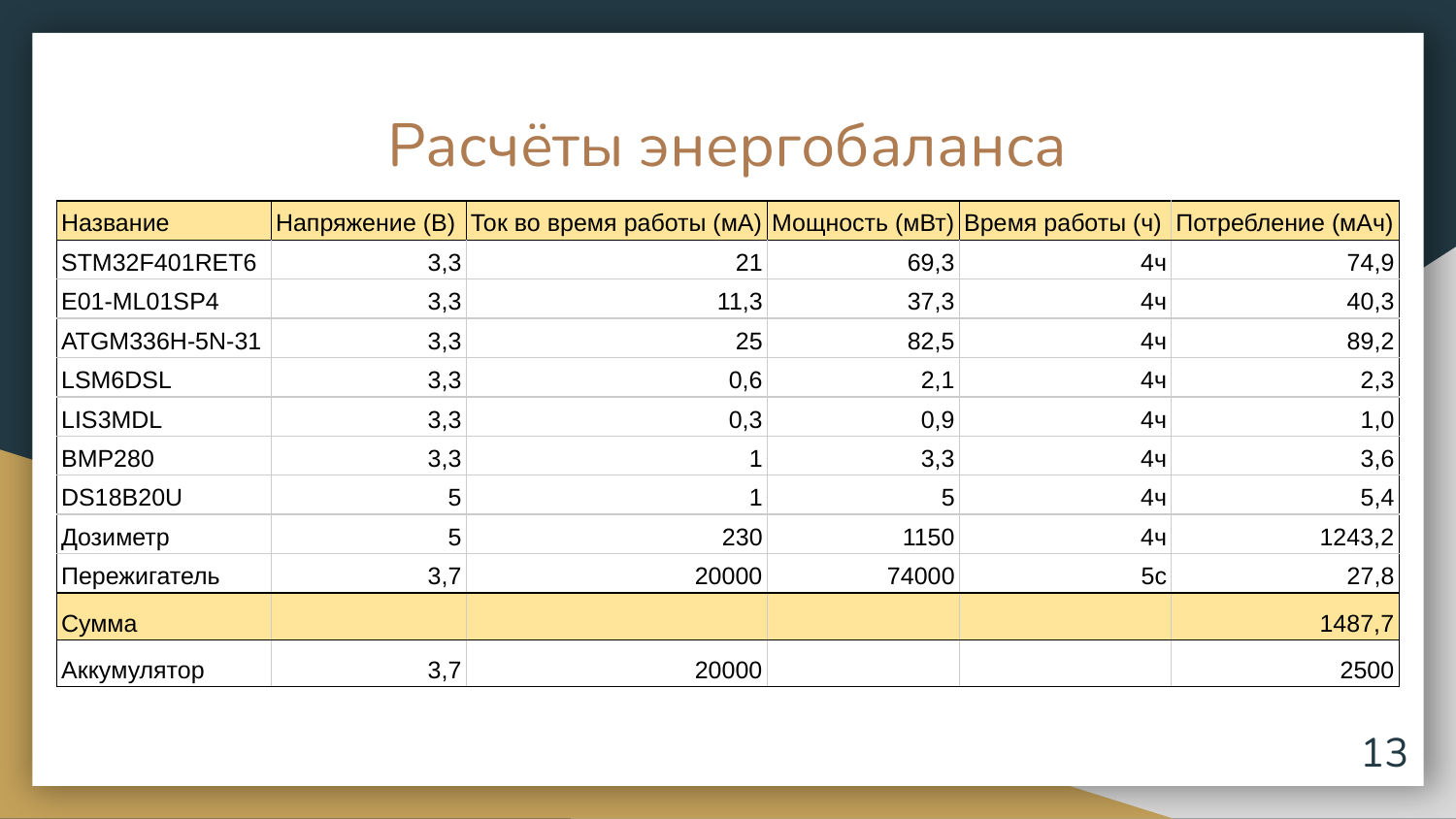

# Расчёты энергобаланса
| Название | Напряжение (В) | Ток во время работы (мА) | Мощность (мВт) | Время работы (ч) | Потребление (мАч) |
| --- | --- | --- | --- | --- | --- |
| STM32F401RET6 | 3,3 | 21 | 69,3 | 4ч | 74,9 |
| E01-ML01SP4 | 3,3 | 11,3 | 37,3 | 4ч | 40,3 |
| ATGM336H-5N-31 | 3,3 | 25 | 82,5 | 4ч | 89,2 |
| LSM6DSL | 3,3 | 0,6 | 2,1 | 4ч | 2,3 |
| LIS3MDL | 3,3 | 0,3 | 0,9 | 4ч | 1,0 |
| BMP280 | 3,3 | 1 | 3,3 | 4ч | 3,6 |
| DS18B20U | 5 | 1 | 5 | 4ч | 5,4 |
| Дозиметр | 5 | 230 | 1150 | 4ч | 1243,2 |
| Пережигатель | 3,7 | 20000 | 74000 | 5с | 27,8 |
| Сумма |  |  |  |  | 1487,7 |
| Аккумулятор | 3,7 | 20000 |  |  | 2500 |
13